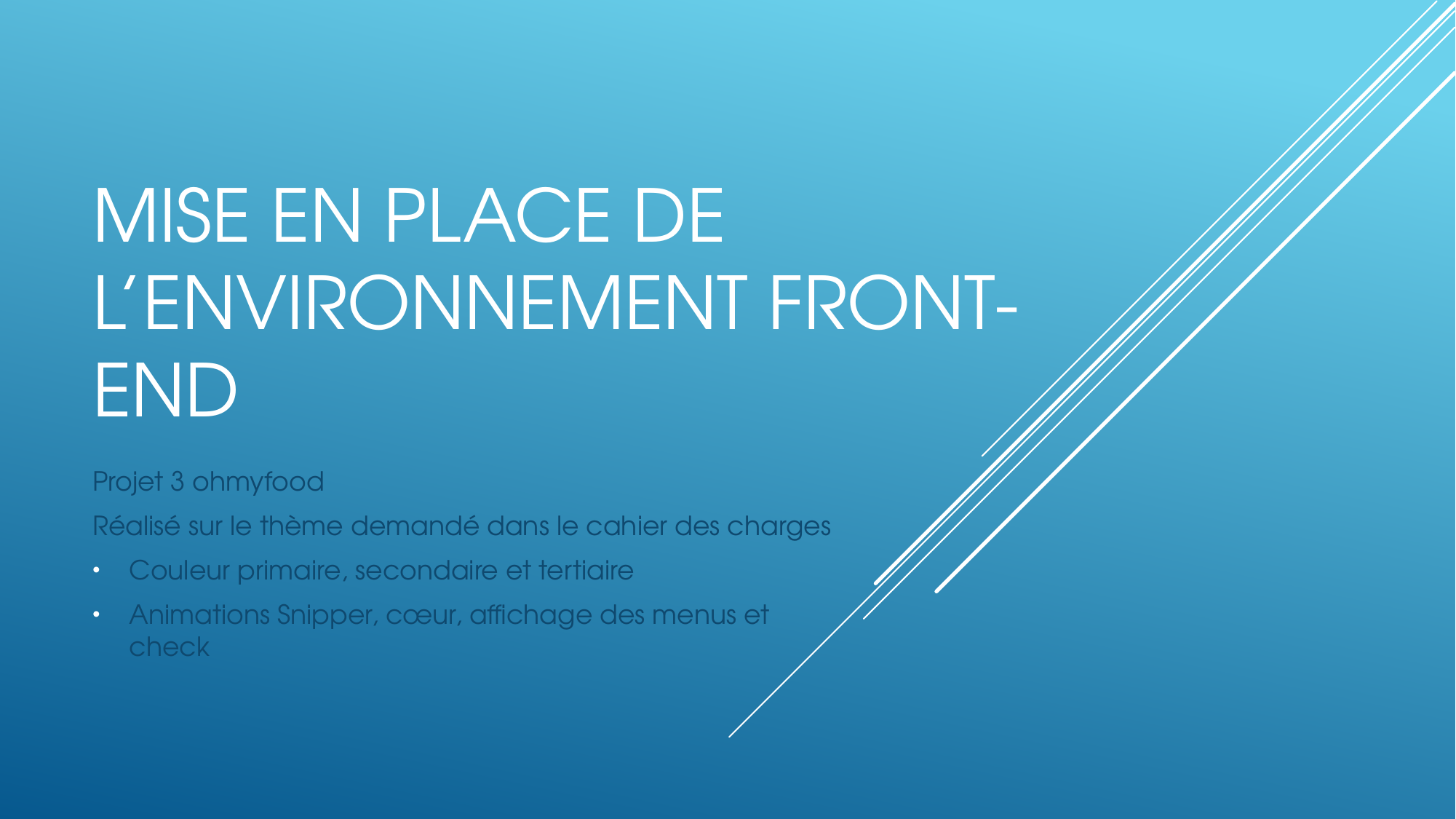

# Mise en place de l’environnement front-end
Projet 3 ohmyfood
Réalisé sur le thème demandé dans le cahier des charges
Couleur primaire, secondaire et tertiaire
Animations Snipper, cœur, affichage des menus et check